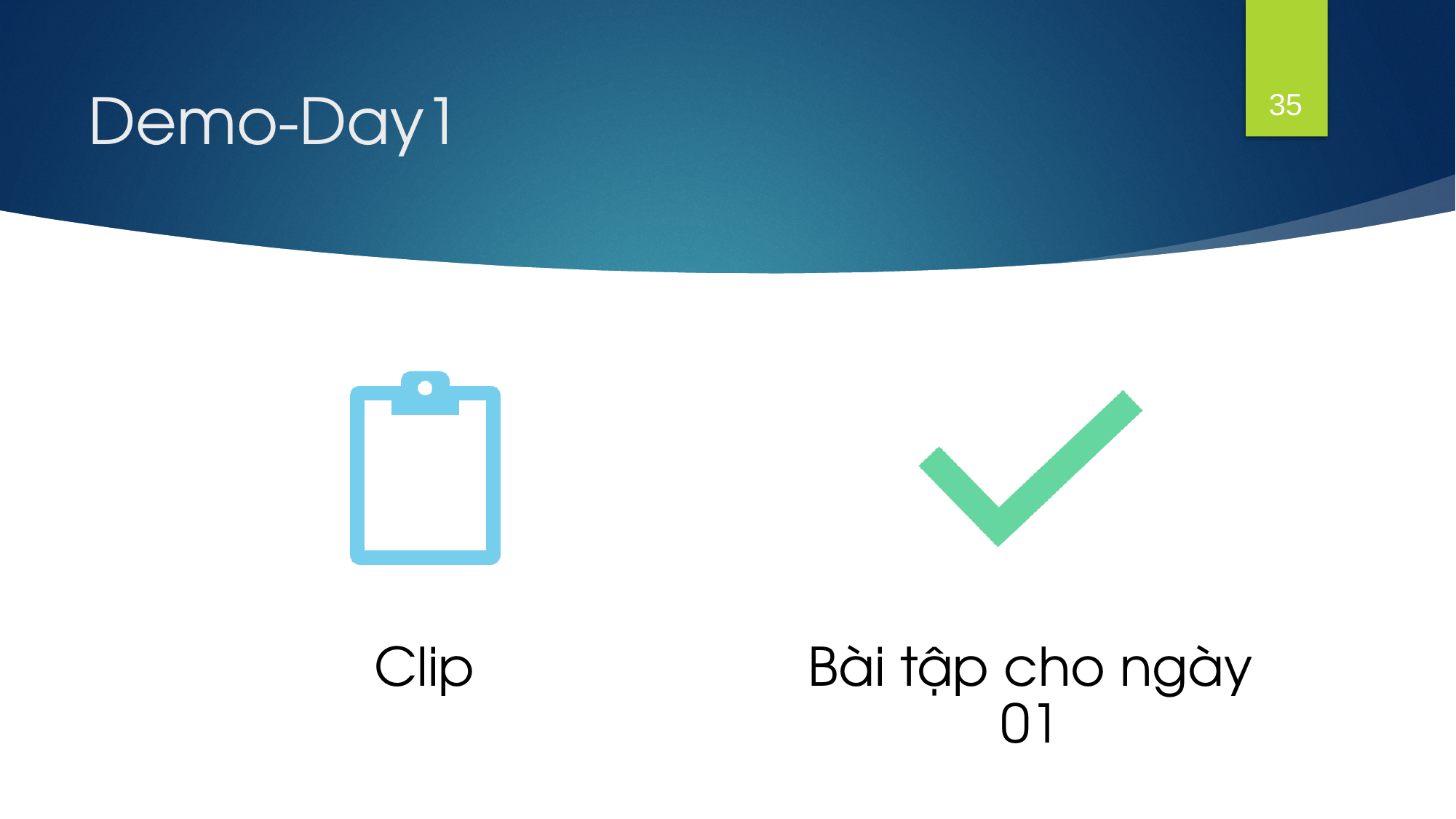

35
# Demo-Day1

Clip
Bài tập cho ngày 01